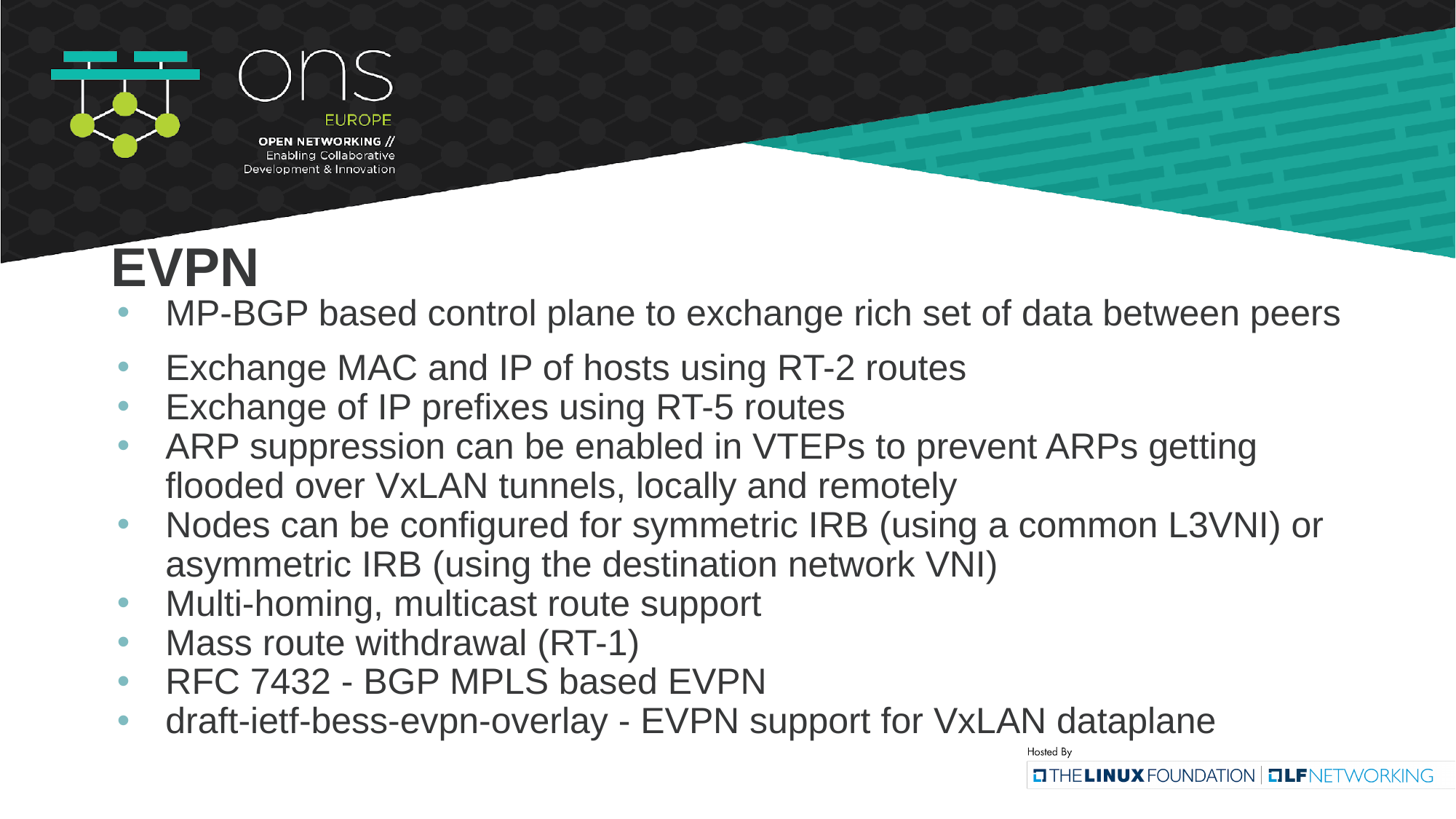

# EVPN
MP-BGP based control plane to exchange rich set of data between peers
Exchange MAC and IP of hosts using RT-2 routes
Exchange of IP prefixes using RT-5 routes
ARP suppression can be enabled in VTEPs to prevent ARPs getting flooded over VxLAN tunnels, locally and remotely
Nodes can be configured for symmetric IRB (using a common L3VNI) or asymmetric IRB (using the destination network VNI)
Multi-homing, multicast route support
Mass route withdrawal (RT-1)
RFC 7432 - BGP MPLS based EVPN
draft-ietf-bess-evpn-overlay - EVPN support for VxLAN dataplane